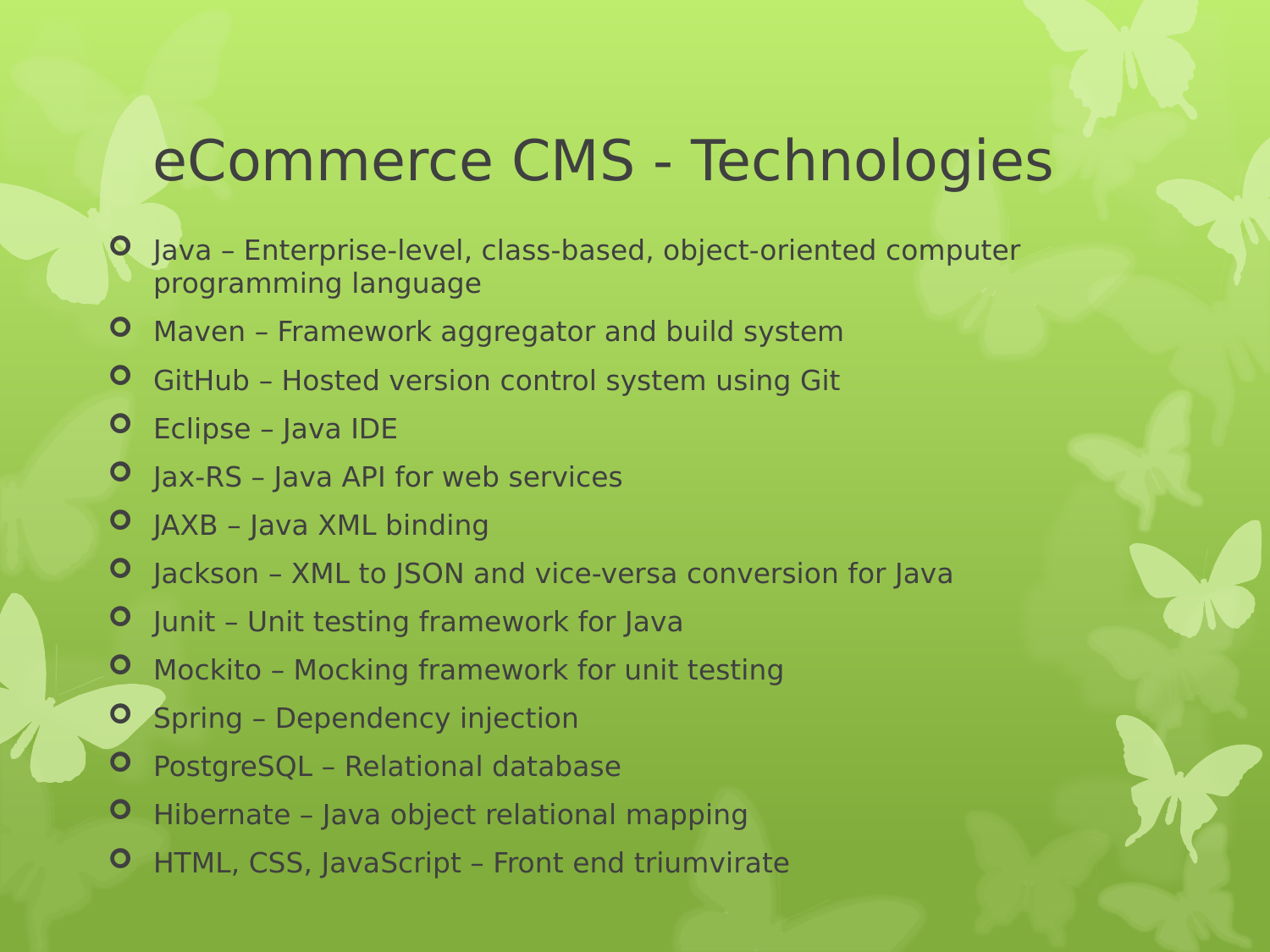

# eCommerce CMS - Technologies
Java – Enterprise-level, class-based, object-oriented computer programming language
Maven – Framework aggregator and build system
GitHub – Hosted version control system using Git
Eclipse – Java IDE
Jax-RS – Java API for web services
JAXB – Java XML binding
Jackson – XML to JSON and vice-versa conversion for Java
Junit – Unit testing framework for Java
Mockito – Mocking framework for unit testing
Spring – Dependency injection
PostgreSQL – Relational database
Hibernate – Java object relational mapping
HTML, CSS, JavaScript – Front end triumvirate